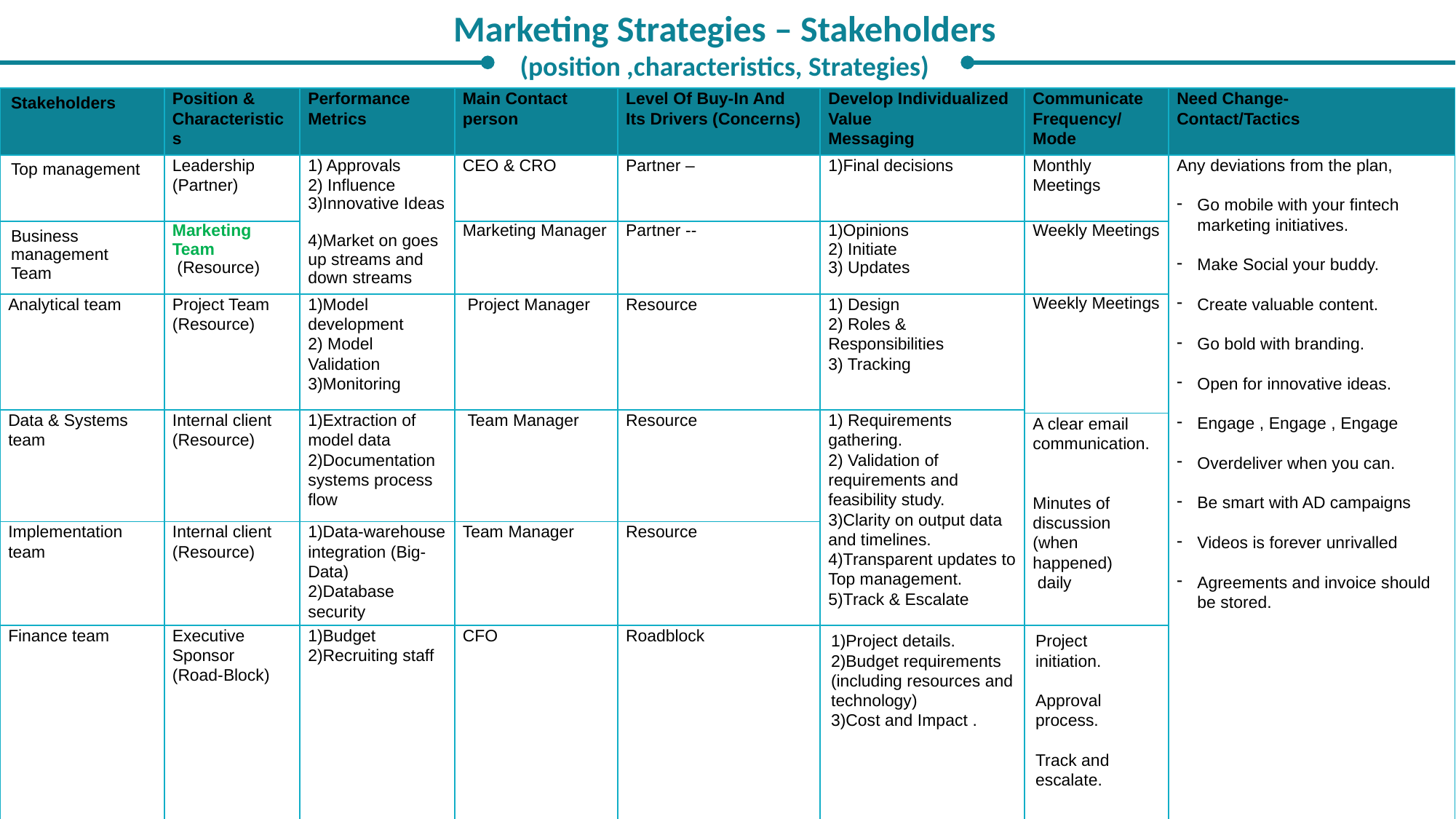

Marketing Strategies – Stakeholders
(position ,characteristics, Strategies)
| Stakeholders | Position & Characteristics | Performance Metrics | Main Contact person | Level Of Buy-In And Its Drivers (Concerns) | Develop Individualized Value Messaging | Communicate Frequency/ Mode | Need Change- Contact/Tactics |
| --- | --- | --- | --- | --- | --- | --- | --- |
| Top management | Leadership (Partner) | 1) Approvals 2) Influence 3)Innovative Ideas 4)Market on goes up streams and down streams | CEO & CRO | Partner – | 1)Final decisions | Monthly Meetings | Any deviations from the plan, Go mobile with your fintech marketing initiatives. Make Social your buddy. Create valuable content. Go bold with branding. Open for innovative ideas. Engage , Engage , Engage Overdeliver when you can. Be smart with AD campaigns Videos is forever unrivalled Agreements and invoice should be stored. |
| Business management Team | Marketing Team (Resource) |  | Marketing Manager | Partner -- | 1)Opinions 2) Initiate 3) Updates | Weekly Meetings |  |
| Analytical team | Project Team (Resource) | 1)Model development 2) Model Validation 3)Monitoring | Project Manager | Resource | 1) Design 2) Roles & Responsibilities 3) Tracking | Weekly Meetings |  |
| Data & Systems team | Internal client (Resource) | 1)Extraction of model data 2)Documentation systems process flow | Team Manager | Resource | 1) Requirements gathering. 2) Validation of requirements and feasibility study. 3)Clarity on output data and timelines. 4)Transparent updates to Top management. 5)Track & Escalate |  |  |
|  |  |  |  |  |  | A clear email communication.   Minutes of discussion (when happened)  daily |  |
| Implementation team | Internal client (Resource) | 1)Data-warehouse integration (Big-Data) 2)Database security | Team Manager | Resource |  |  |  |
| Finance team | Executive Sponsor (Road-Block) | 1)Budget 2)Recruiting staff | CFO | Roadblock | 1)Project details. 2)Budget requirements (including resources and technology) 3)Cost and Impact . | Project initiation. Approval process. Track and escalate. |  |